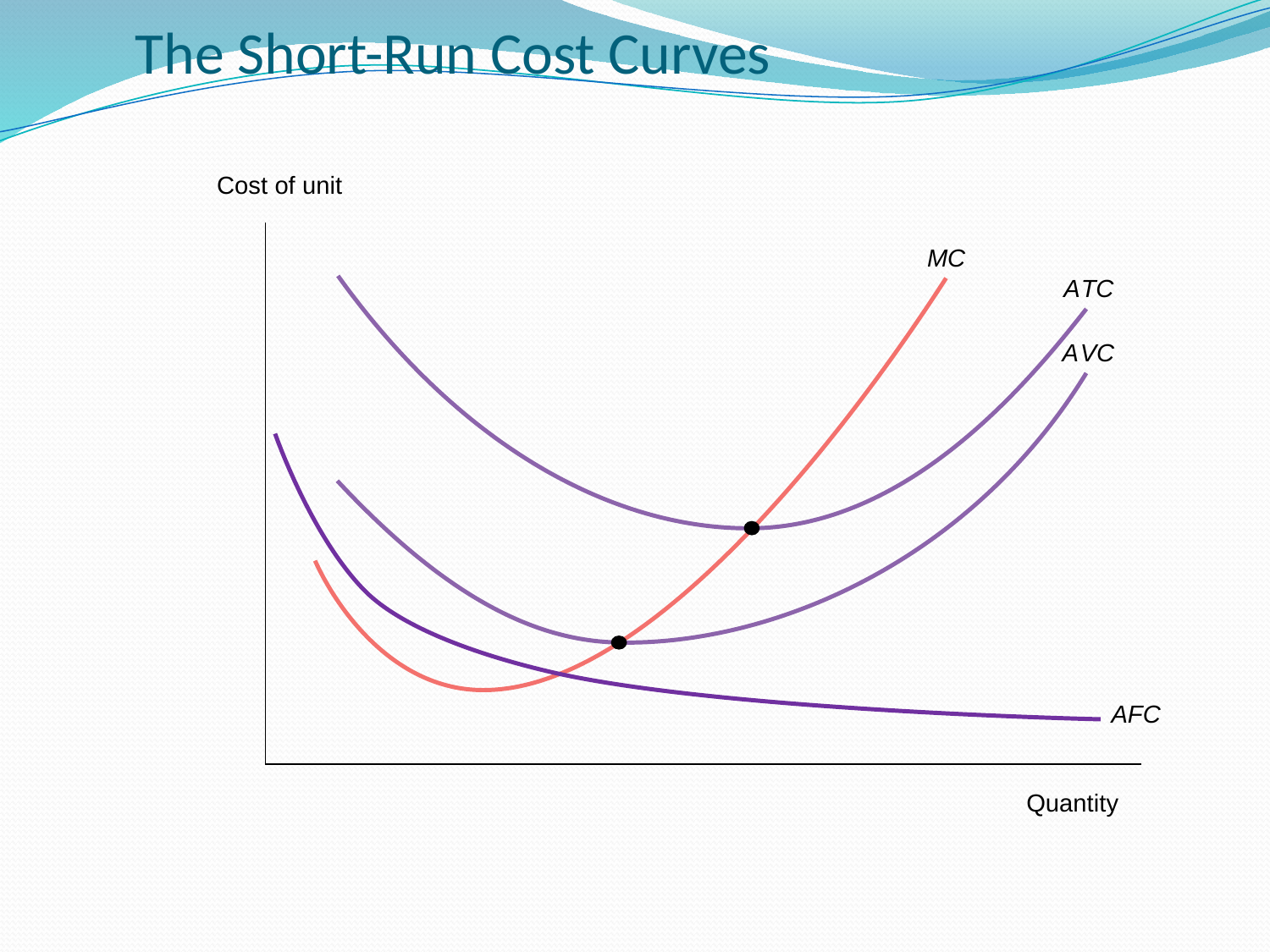

# The Short-Run Cost Curves
Cost of unit

MC
A
T
C

A
VC

AFC
Quantity